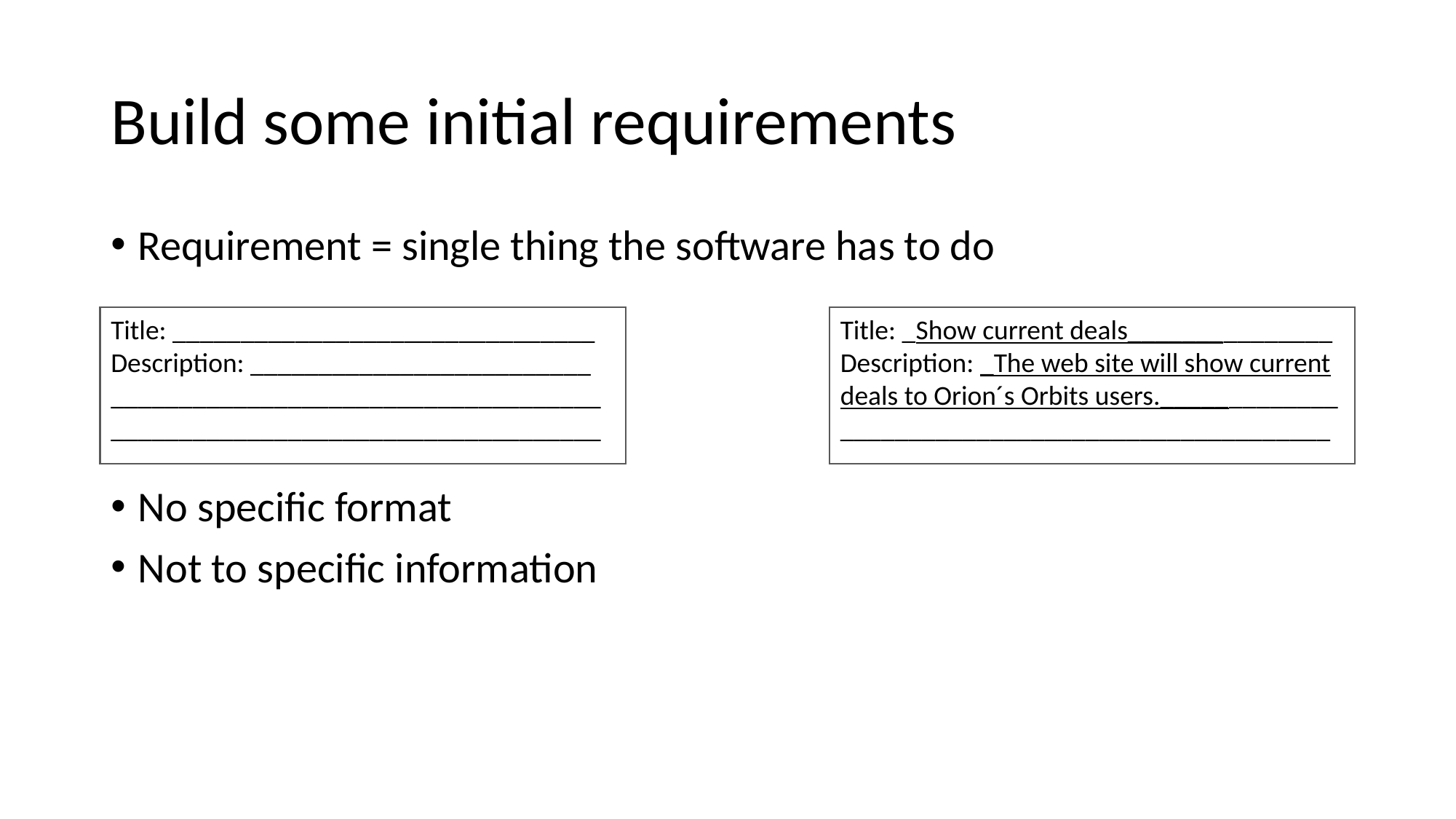

# Build some initial requirements
Requirement = single thing the software has to do
Title: _______________________________
Description: _________________________   ________________________________________________________________________
Title: _Show current deals_______________
Description: _The web site will show current deals to Orion´s Orbits users._____________
____________________________________
No specific format
Not to specific information